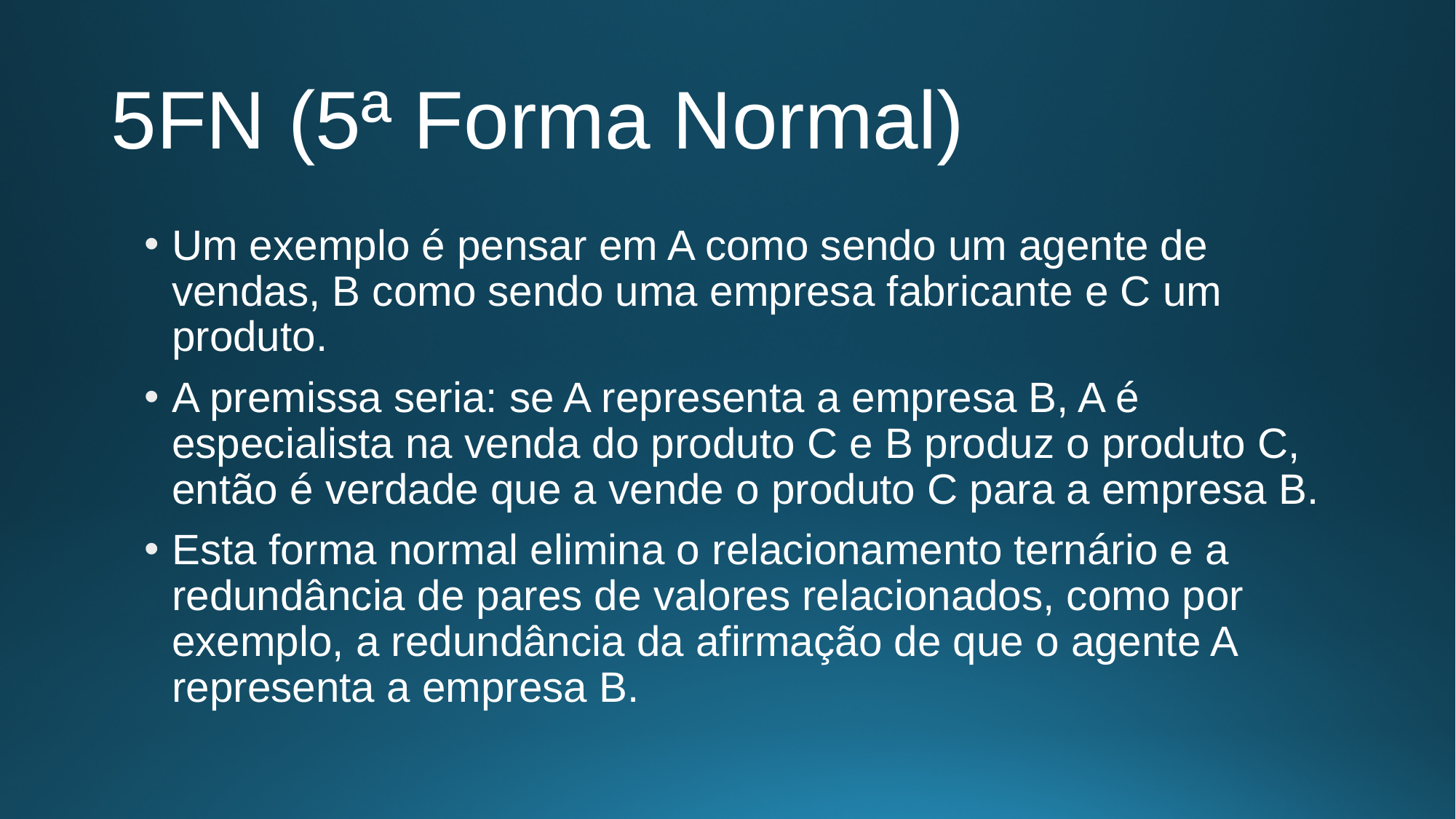

# 5FN (5ª Forma Normal)
Um exemplo é pensar em A como sendo um agente de vendas, B como sendo uma empresa fabricante e C um produto.
A premissa seria: se A representa a empresa B, A é especialista na venda do produto C e B produz o produto C, então é verdade que a vende o produto C para a empresa B.
Esta forma normal elimina o relacionamento ternário e a redundância de pares de valores relacionados, como por exemplo, a redundância da afirmação de que o agente A representa a empresa B.